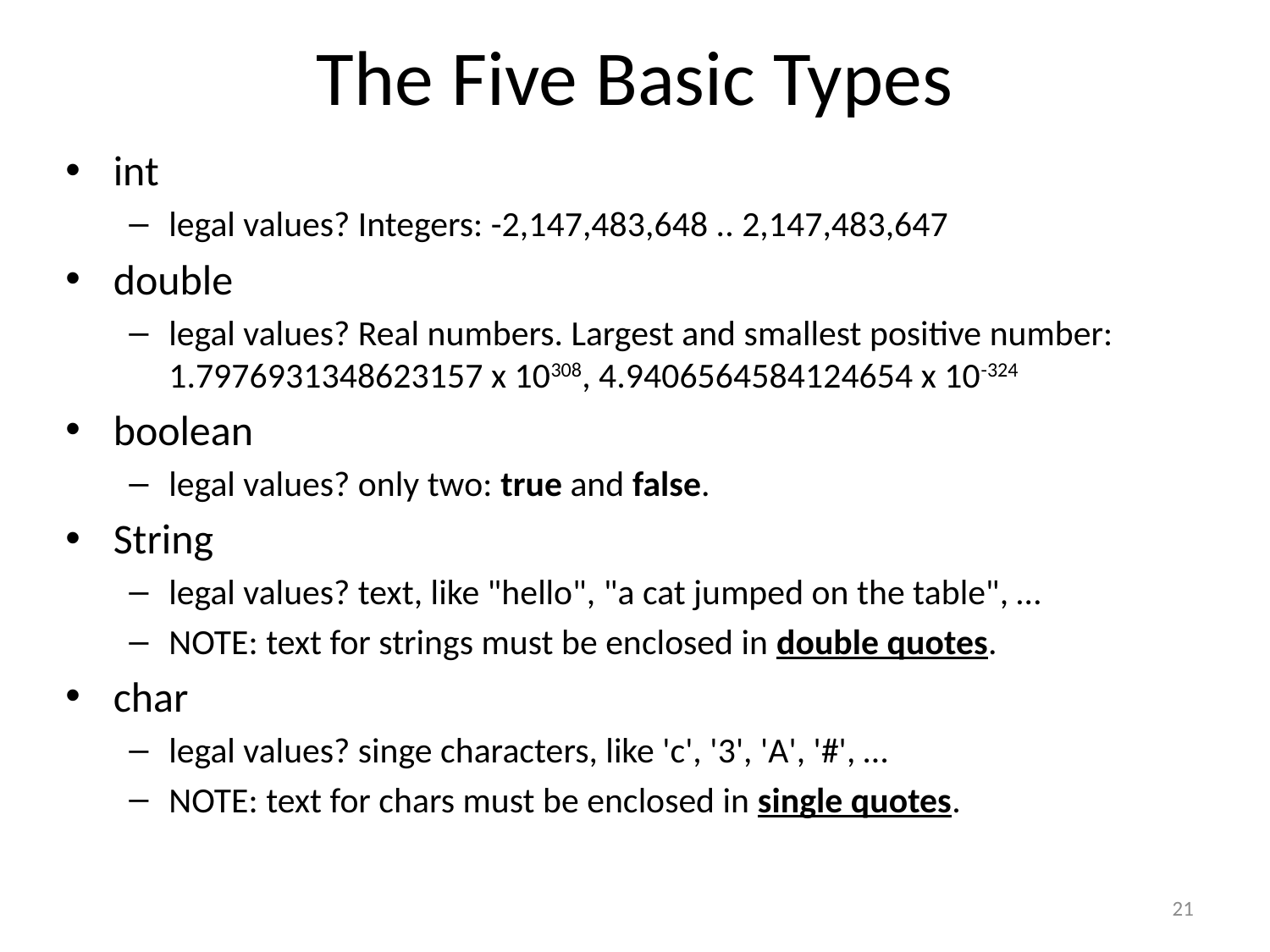

# The Five Basic Types
int
legal values? Integers: -2,147,483,648 .. 2,147,483,647
double
legal values? Real numbers. Largest and smallest positive number: 1.7976931348623157 x 10308, 4.9406564584124654 x 10-324
boolean
legal values? only two: true and false.
String
legal values? text, like "hello", "a cat jumped on the table", …
NOTE: text for strings must be enclosed in double quotes.
char
legal values? singe characters, like 'c', '3', 'A', '#', …
NOTE: text for chars must be enclosed in single quotes.
21